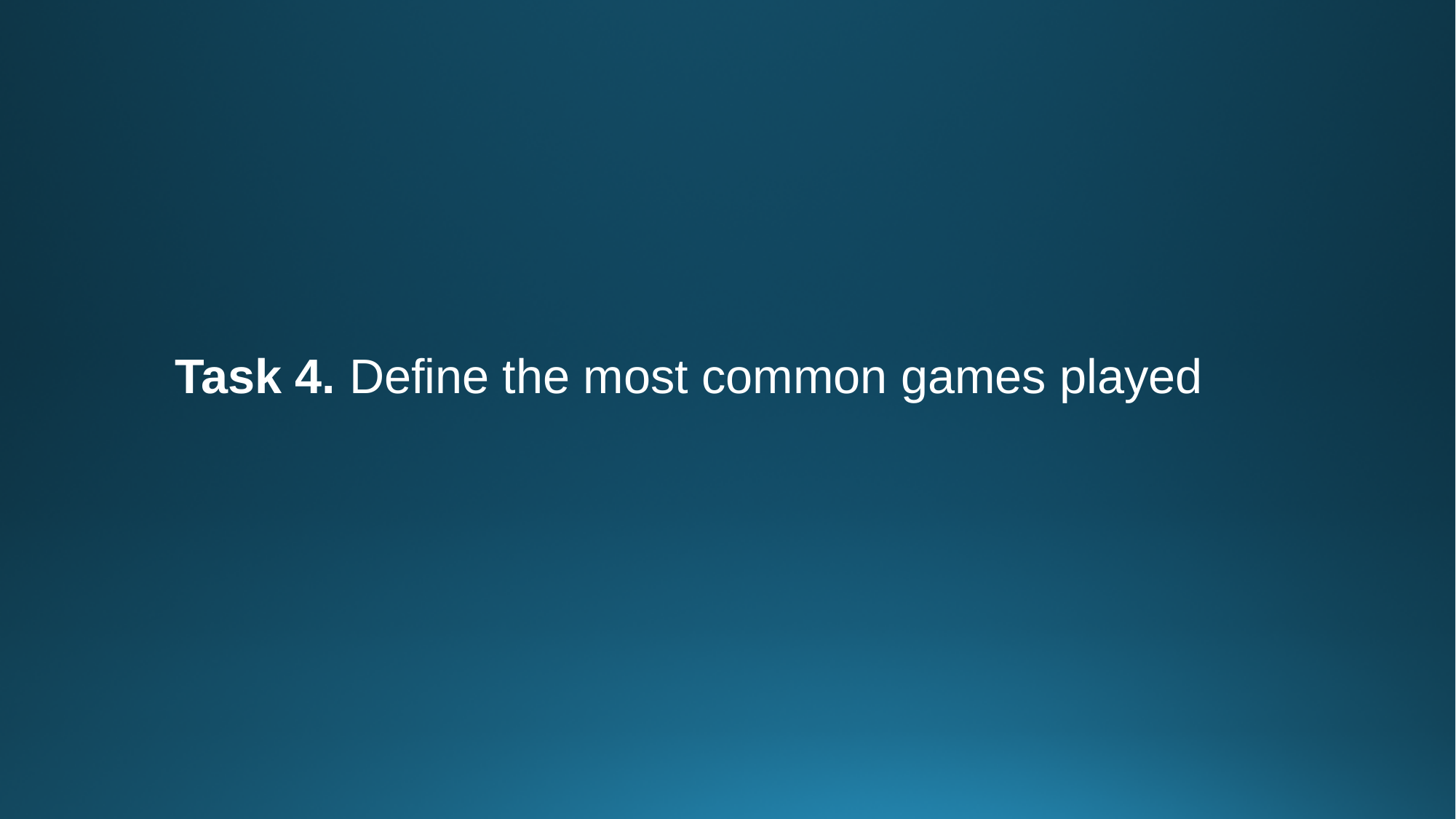

Task 4. Define the most common games played